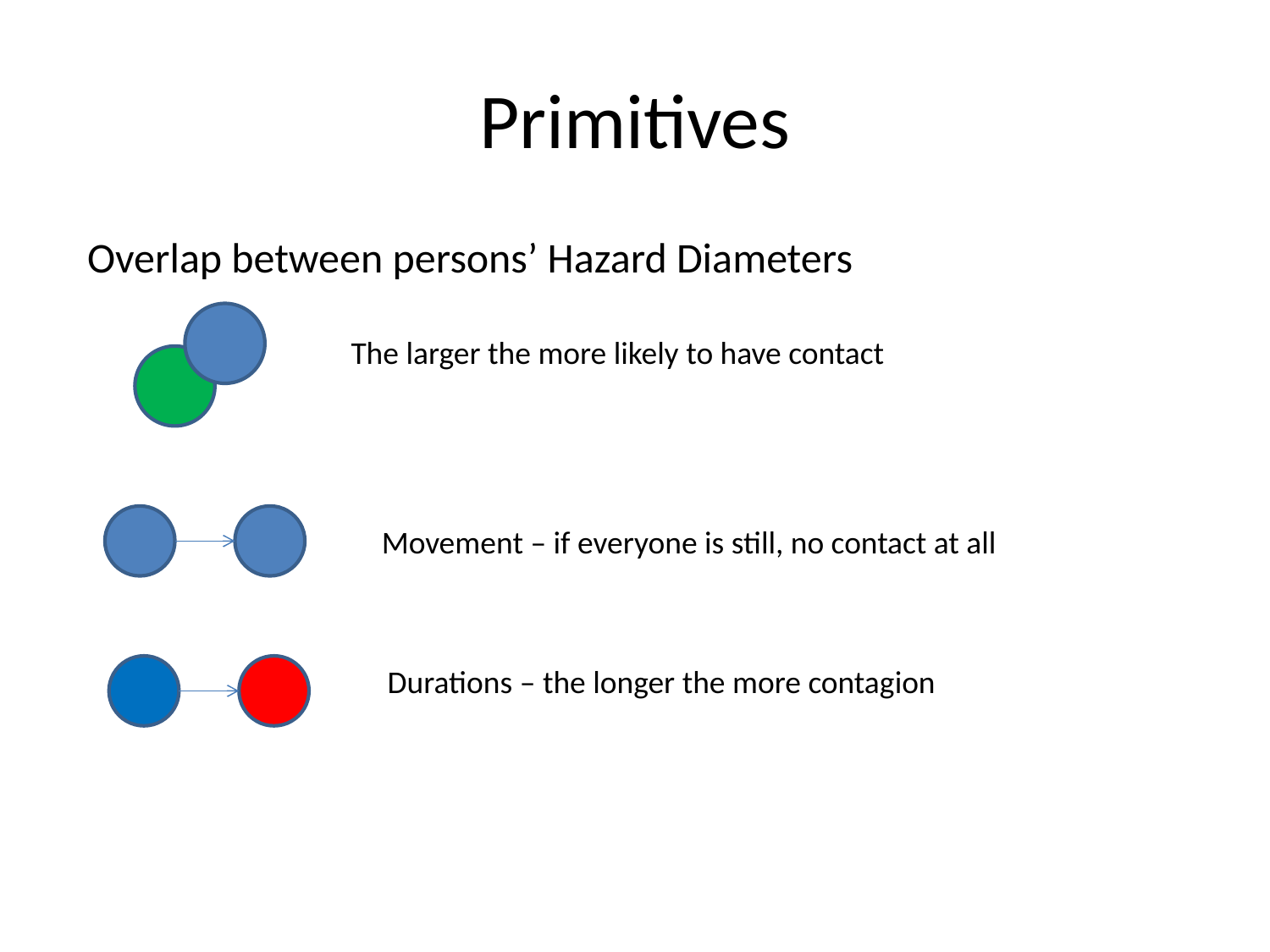

# Primitives
Overlap between persons’ Hazard Diameters

The larger the more likely to have contact

Movement – if everyone is still, no contact at all
Durations – the longer the more contagion